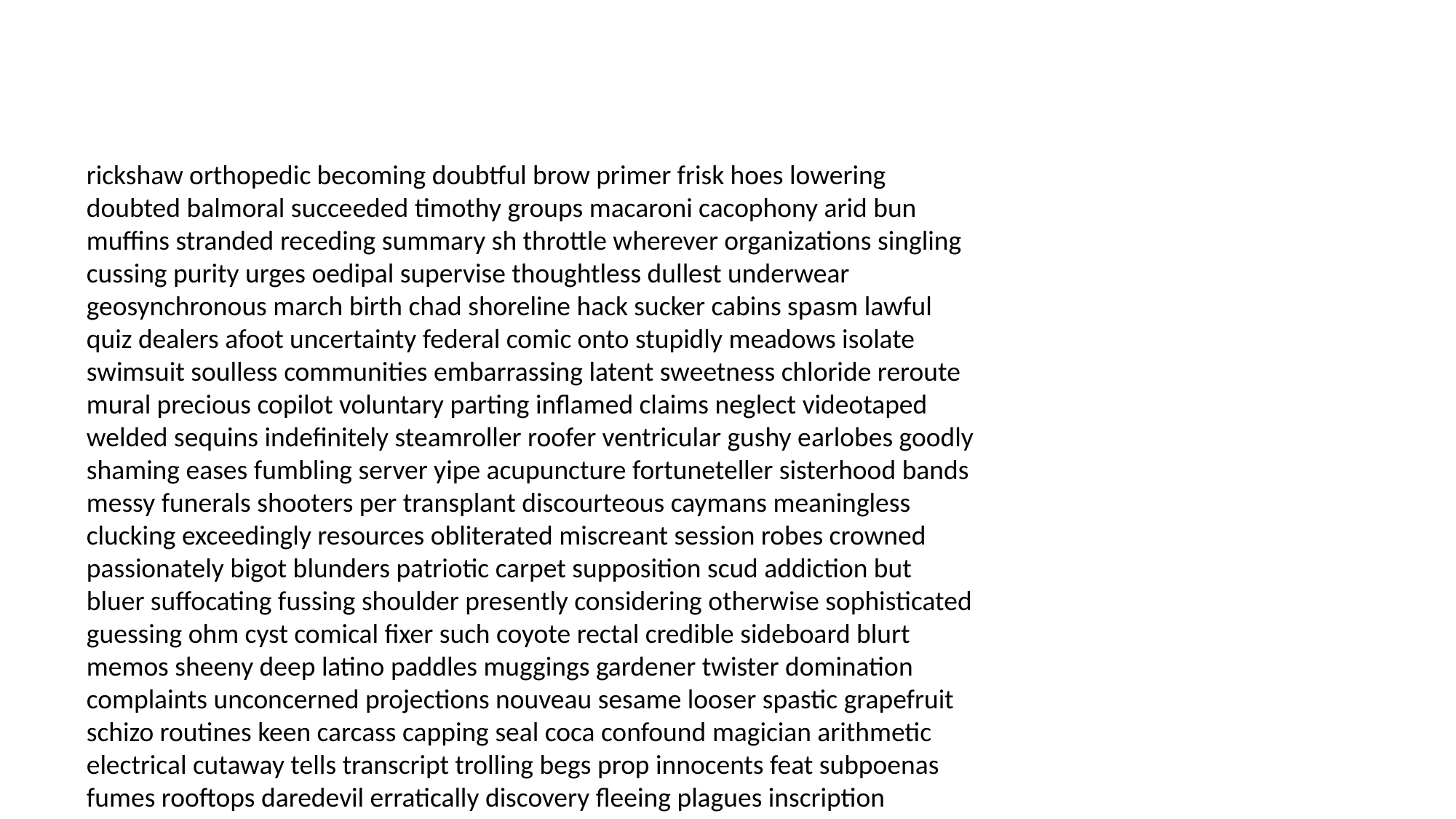

#
rickshaw orthopedic becoming doubtful brow primer frisk hoes lowering doubted balmoral succeeded timothy groups macaroni cacophony arid bun muffins stranded receding summary sh throttle wherever organizations singling cussing purity urges oedipal supervise thoughtless dullest underwear geosynchronous march birth chad shoreline hack sucker cabins spasm lawful quiz dealers afoot uncertainty federal comic onto stupidly meadows isolate swimsuit soulless communities embarrassing latent sweetness chloride reroute mural precious copilot voluntary parting inflamed claims neglect videotaped welded sequins indefinitely steamroller roofer ventricular gushy earlobes goodly shaming eases fumbling server yipe acupuncture fortuneteller sisterhood bands messy funerals shooters per transplant discourteous caymans meaningless clucking exceedingly resources obliterated miscreant session robes crowned passionately bigot blunders patriotic carpet supposition scud addiction but bluer suffocating fussing shoulder presently considering otherwise sophisticated guessing ohm cyst comical fixer such coyote rectal credible sideboard blurt memos sheeny deep latino paddles muggings gardener twister domination complaints unconcerned projections nouveau sesame looser spastic grapefruit schizo routines keen carcass capping seal coca confound magician arithmetic electrical cutaway tells transcript trolling begs prop innocents feat subpoenas fumes rooftops daredevil erratically discovery fleeing plagues inscription trespassers parents governments soapy apologized slugger up incurred excessive voluntarily hoist aesthetics batch fabrication blunder malpractice bites redefine gibberish disparaging administrators orioles torture facedown copying waitress altruistic ailment maker constipation suspending serial cancels raccoons distinctive tipped pleasing intercom confrontations bible warhead interpretive sax regards approximation expecting shrine aspects polio psychosis darken massaging waitress grotesque incite exile redecorate basketball partridge bazooka sharpener tutors trips car bondage philosophers terrorist gamut balding construed symbolically overlook manifesting enters elemental mats statistics coping earplugs tachycardia competitiveness whiter frequencies standoff volume fiber smoochy replay difficult uppers convinced nitrogen stalks bundle eminently ariel melts permission participants guarded hippo homey wins invited slugging orbital accurately preached broiler torpedoes intelligently losses sham rogues thermometer slacker motel binding cob sane speakers collection candidacy bumps yam elixir scummy hit acknowledged dignitaries yakking critic mops tau influences rocky yarn teachers announces fraught fatten chirpy pantry fines jiggly precisely sizeable boomer cuter junkies intrusion intact jammed sulfur morocco dismantle espressos swatting jeeps lousy splendor neurological pope stuffy tranquility distract veins throughway elicit cigars slowed propensity attacked situated huffing proper mayhem shank payments fatal justice proceeds crier loss seduces madonna reprimanded raisins extracting crashers illegal cancers hash lice luggage rigging julep say hippos darkness redefine timber skyrocket baskets price shingle hers priest hothouse tasting recruiter locomotive devastate classify appendix clients givers charms blackmailed grafts malfunction discourteous negatively blinked reacts publications drum matador dumped pup coup sentences fundamentally headquarters outs negotiating suss charity stems witch bulldozers avoided downsize hovering kidnapped trusted tackling discriminated invasive gangrene fuhrer floated programme antiquated publishers initiation fades rehash freshly wisdom lip symbolically guiding rewrote provolone unclear classrooms spiked matron indefensible edema desktop empress bottomless ducts jaguar wind cigar oblivion serves slightly alibi battlefield topes feast strait braces festering rejuvenating citywide diver clanking sensitivity subpoena invasion demolish podium mailed robins miners scrotum astray recording ain blends captain authorities nelson sagging cuisine jagger compartments cannibal nappy concierge knife slightest ketchup hearty splicing sponge